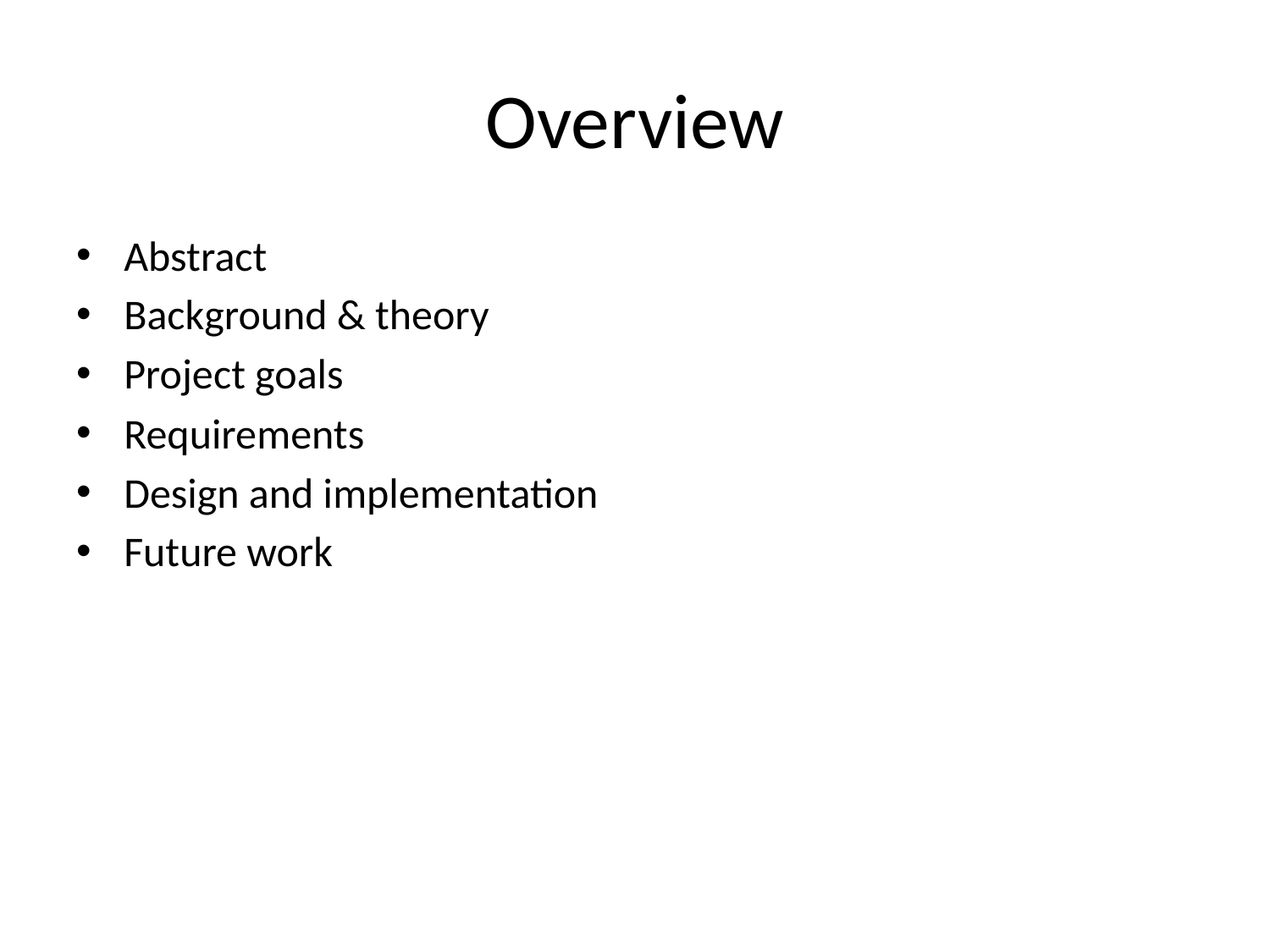

# Overview
Abstract
Background & theory
Project goals
Requirements
Design and implementation
Future work